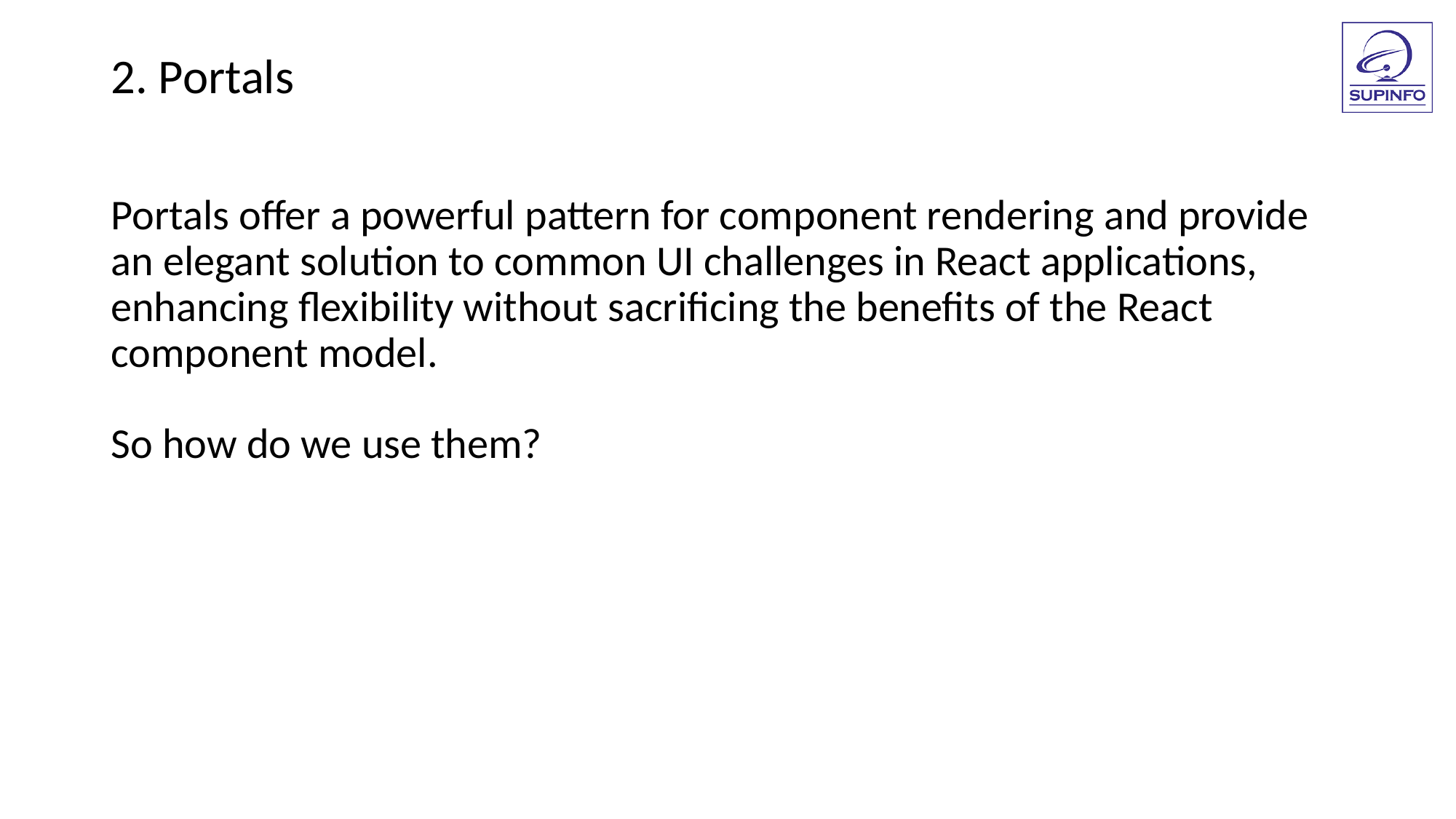

2. Portals
Portals offer a powerful pattern for component rendering and provide an elegant solution to common UI challenges in React applications, enhancing flexibility without sacrificing the benefits of the React component model.

So how do we use them?